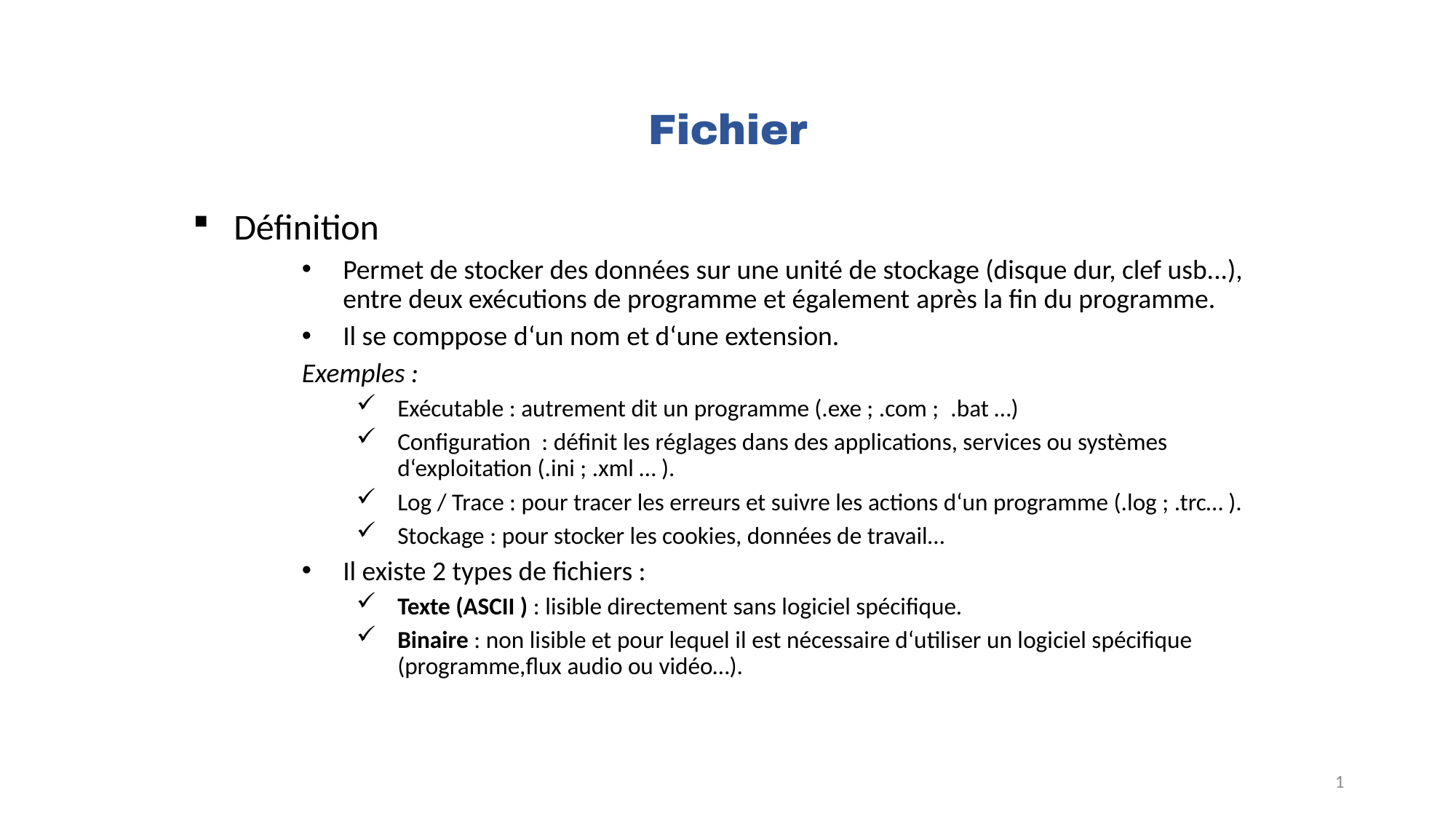

# Fichier
Définition
Permet de stocker des données sur une unité de stockage (disque dur, clef usb...), entre deux exécutions de programme et également après la fin du programme.
Il se comppose d‘un nom et d‘une extension.
Exemples :
Exécutable : autrement dit un programme (.exe ; .com ;  .bat …)
Configuration  : définit les réglages dans des applications, services ou systèmes d‘exploitation (.ini ; .xml … ).
Log / Trace : pour tracer les erreurs et suivre les actions d‘un programme (.log ; .trc… ).
Stockage : pour stocker les cookies, données de travail…
Il existe 2 types de fichiers :
Texte (ASCII ) : lisible directement sans logiciel spécifique.
Binaire : non lisible et pour lequel il est nécessaire d‘utiliser un logiciel spécifique (programme,flux audio ou vidéo…).

1